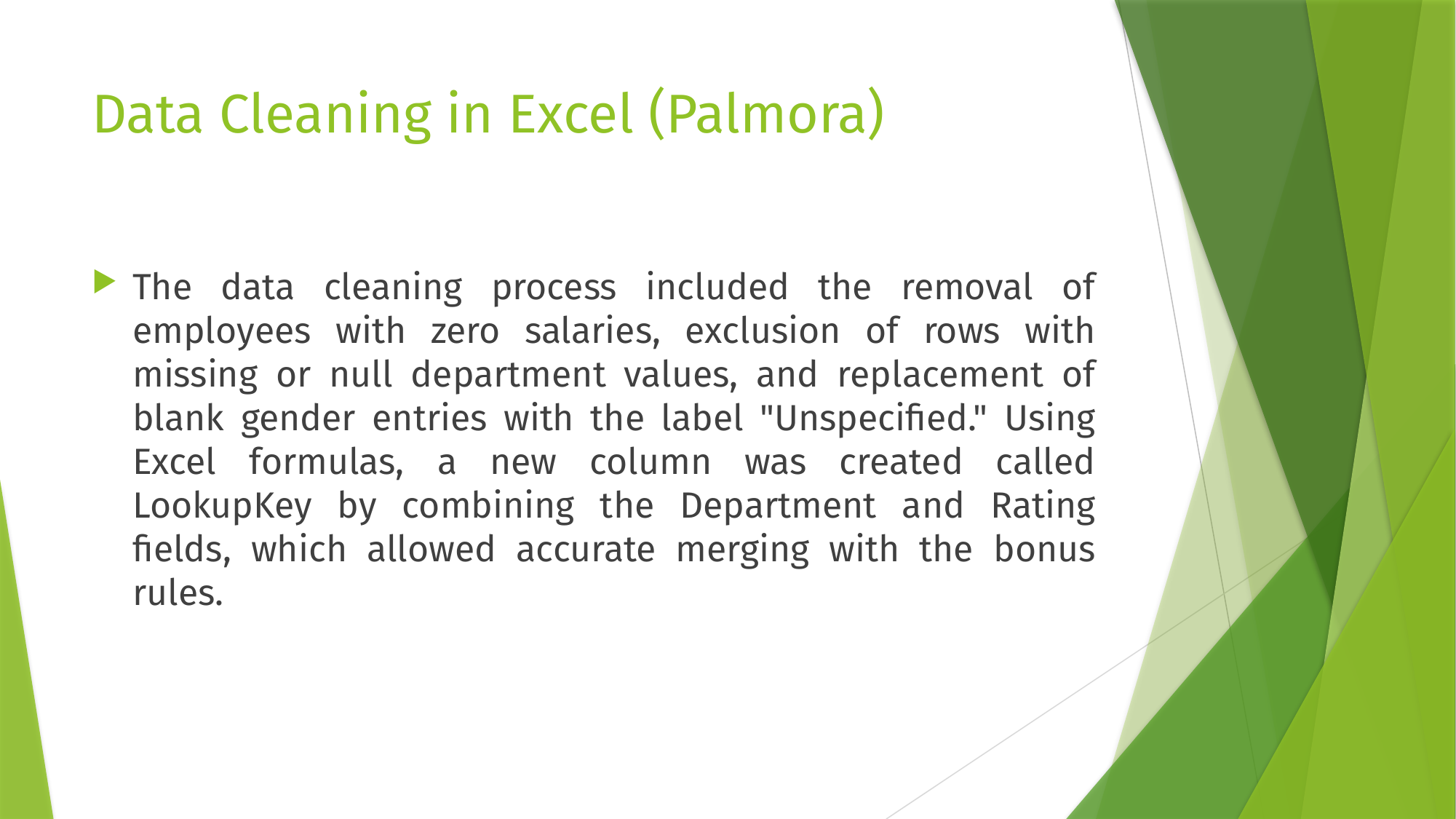

# Data Cleaning in Excel (Palmora)
The data cleaning process included the removal of employees with zero salaries, exclusion of rows with missing or null department values, and replacement of blank gender entries with the label "Unspecified." Using Excel formulas, a new column was created called LookupKey by combining the Department and Rating fields, which allowed accurate merging with the bonus rules.